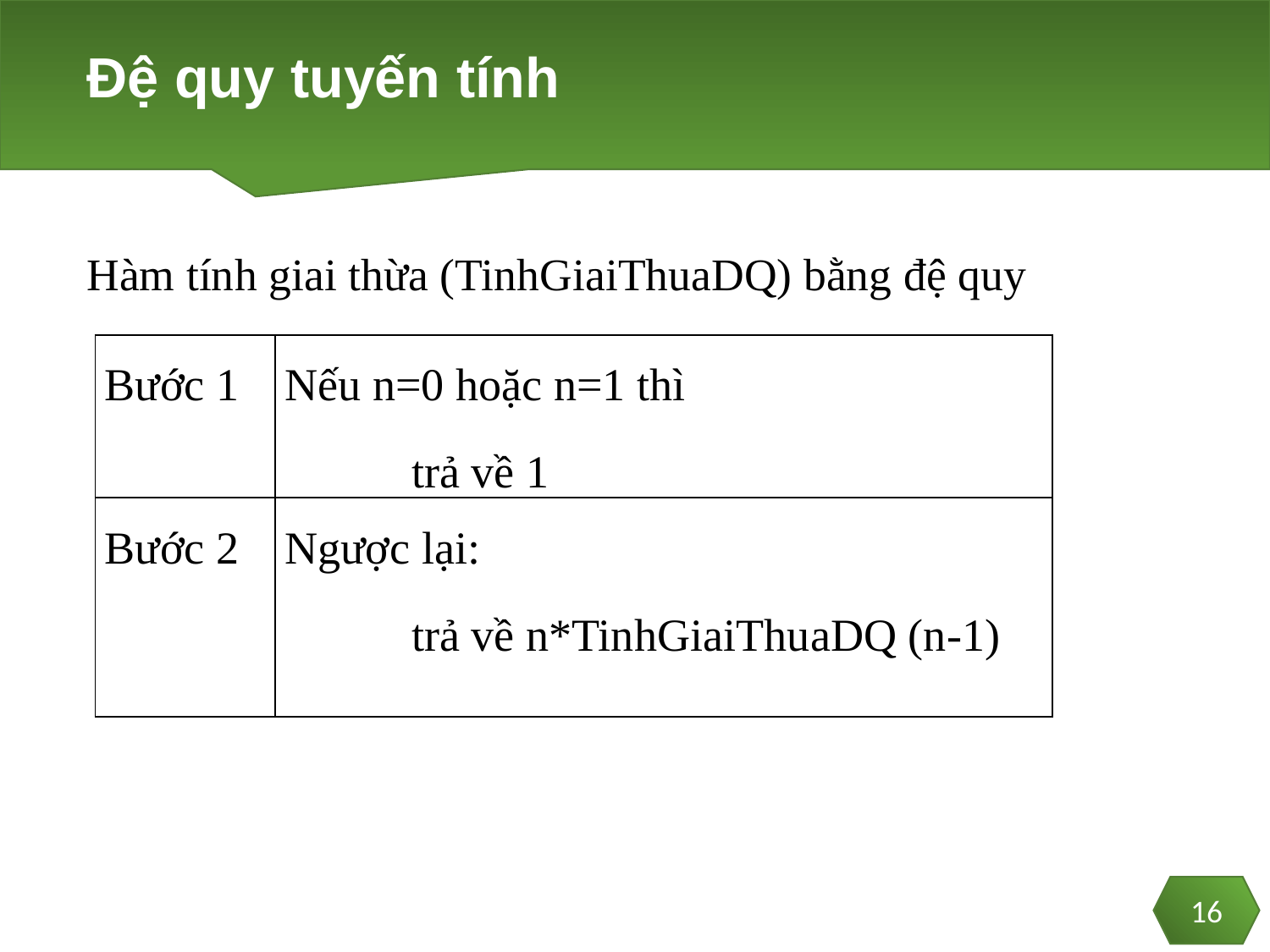

# Đệ quy tuyến tính
Hàm tính giai thừa (TinhGiaiThuaDQ) bằng đệ quy
| Bước 1 | Nếu n=0 hoặc n=1 thì trả về 1 |
| --- | --- |
| Bước 2 | Ngược lại: trả về n\*TinhGiaiThuaDQ (n-1) |